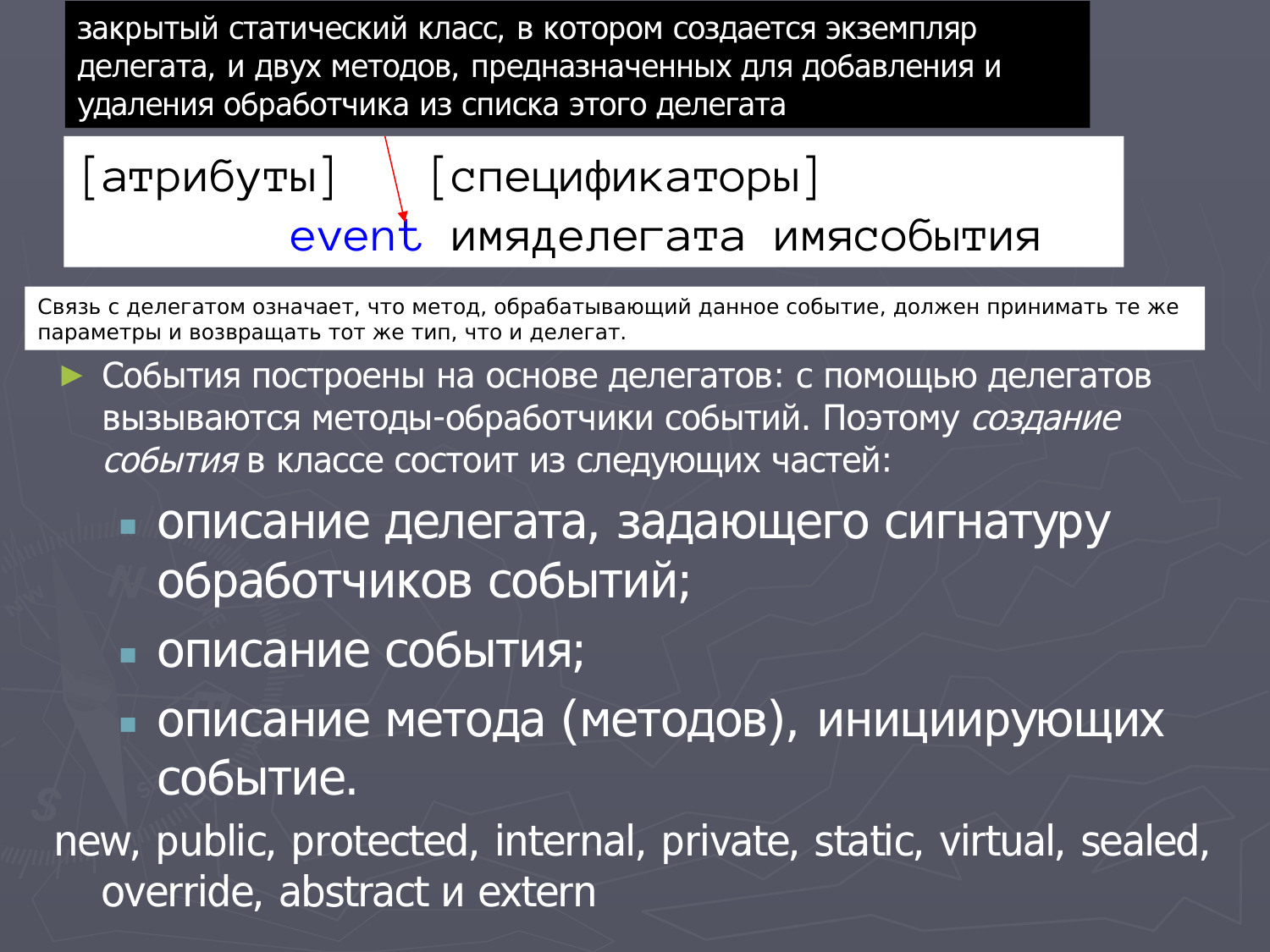

закрытый статический класс, в котором создается экземпляр делегата, и двух методов, предназначенных для добавления и удаления обработчика из списка этого делегата
#
[атрибуты]   [спецификаторы]
        event имяделегата имясобытия

События построены на основе делегатов: с помощью делегатов вызываются методы-обработчики событий. Поэтому создание события в классе состоит из следующих частей:
описание делегата, задающего сигнатуру обработчиков событий;
описание события;
описание метода (методов), инициирующих событие.
new, public, protected, internal, private, static, virtual, sealed, override, abstract и extern

Связь с делегатом означает, что метод, обрабатывающий данное событие, должен принимать те же параметры и возвращать тот же тип, что и делегат.